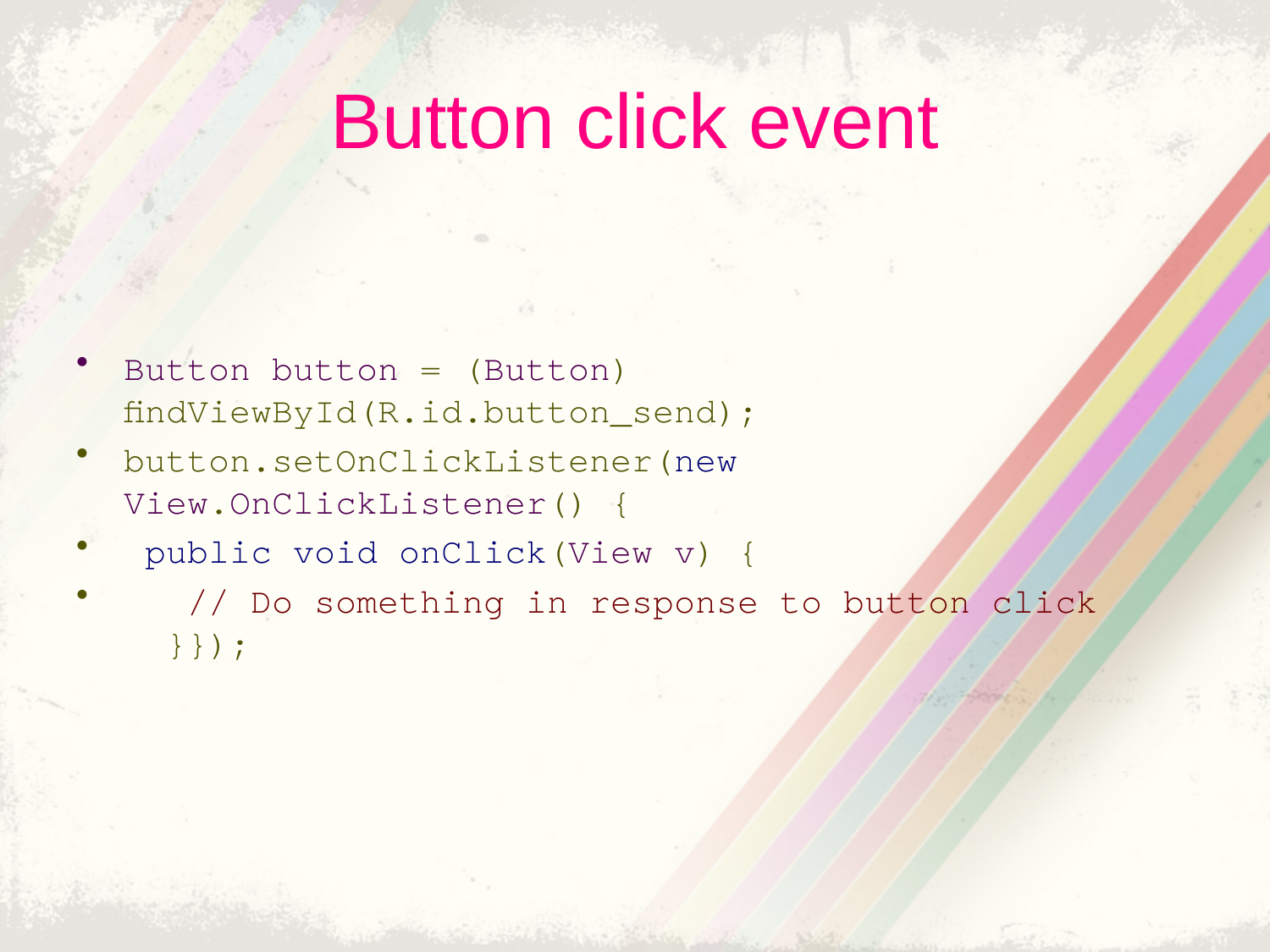

# Button click event
Button button = (Button) findViewById(R.id.button_send);
button.setOnClickListener(new View.OnClickListener() {
 public void onClick(View v) {
   // Do something in response to button click    }});